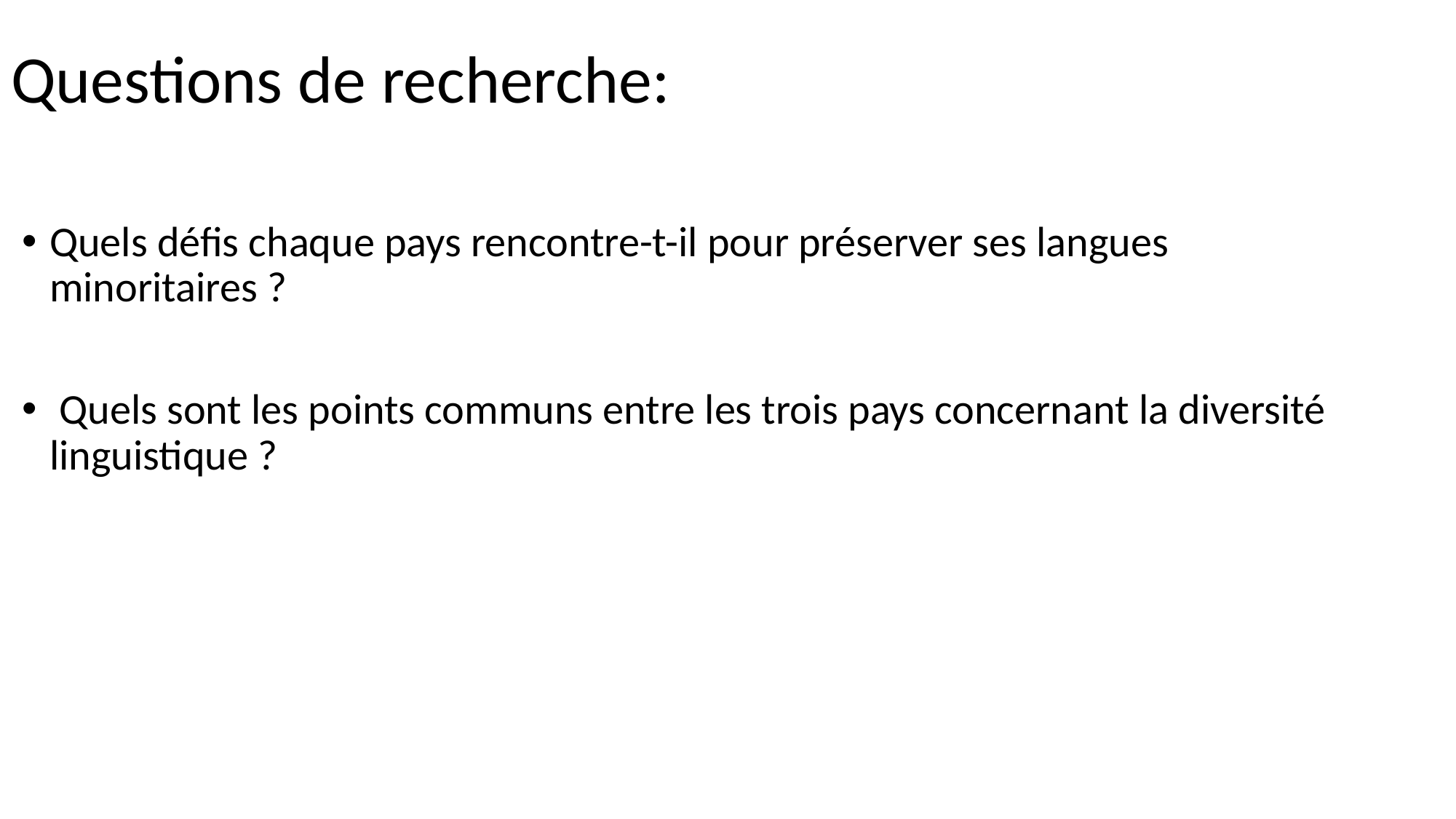

# Questions de recherche:

Quels défis chaque pays rencontre-t-il pour préserver ses langues minoritaires ?

 Quels sont les points communs entre les trois pays concernant la diversité linguistique ?